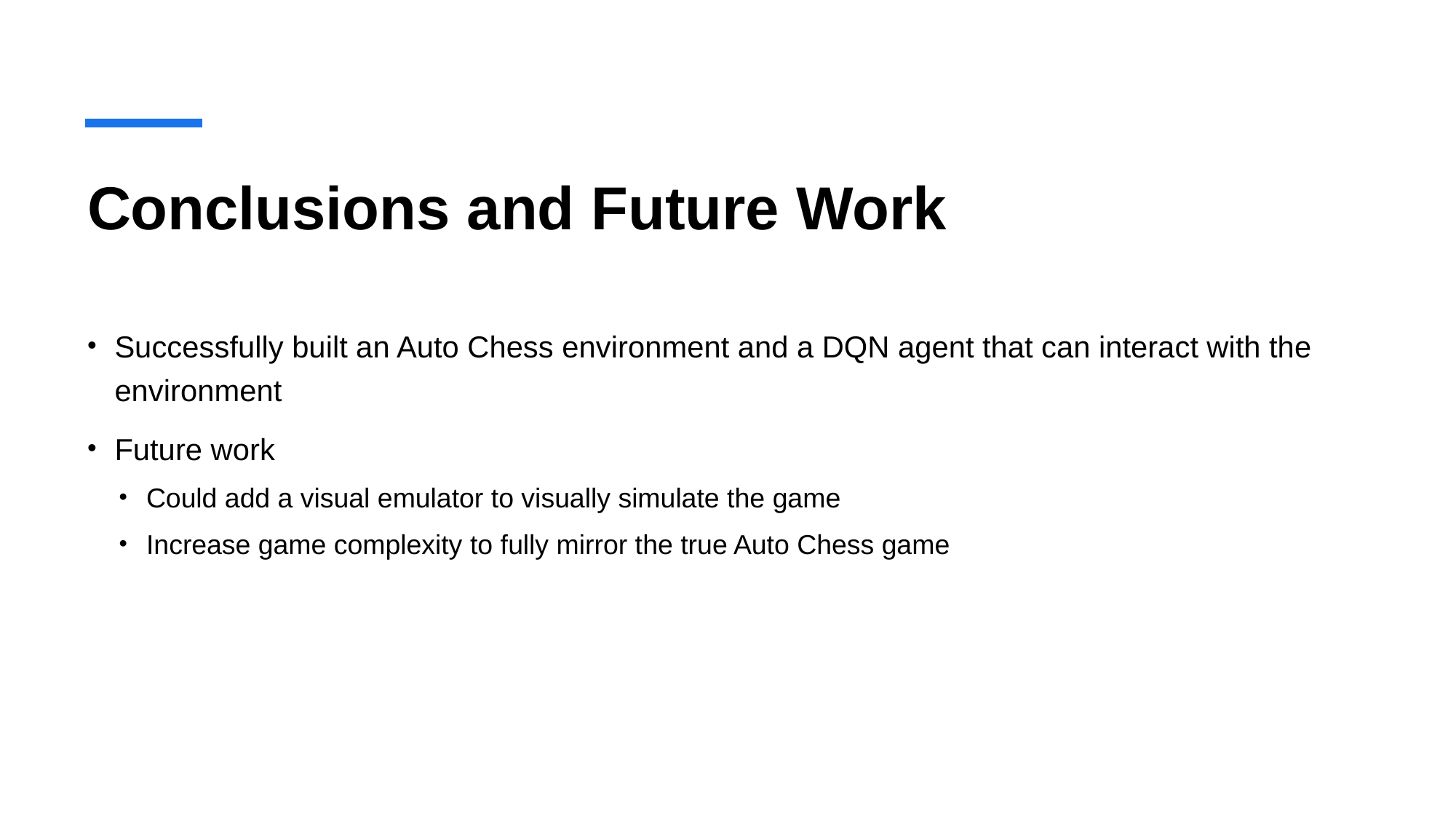

# Conclusions and Future Work
Successfully built an Auto Chess environment and a DQN agent that can interact with the environment
Future work
Could add a visual emulator to visually simulate the game
Increase game complexity to fully mirror the true Auto Chess game